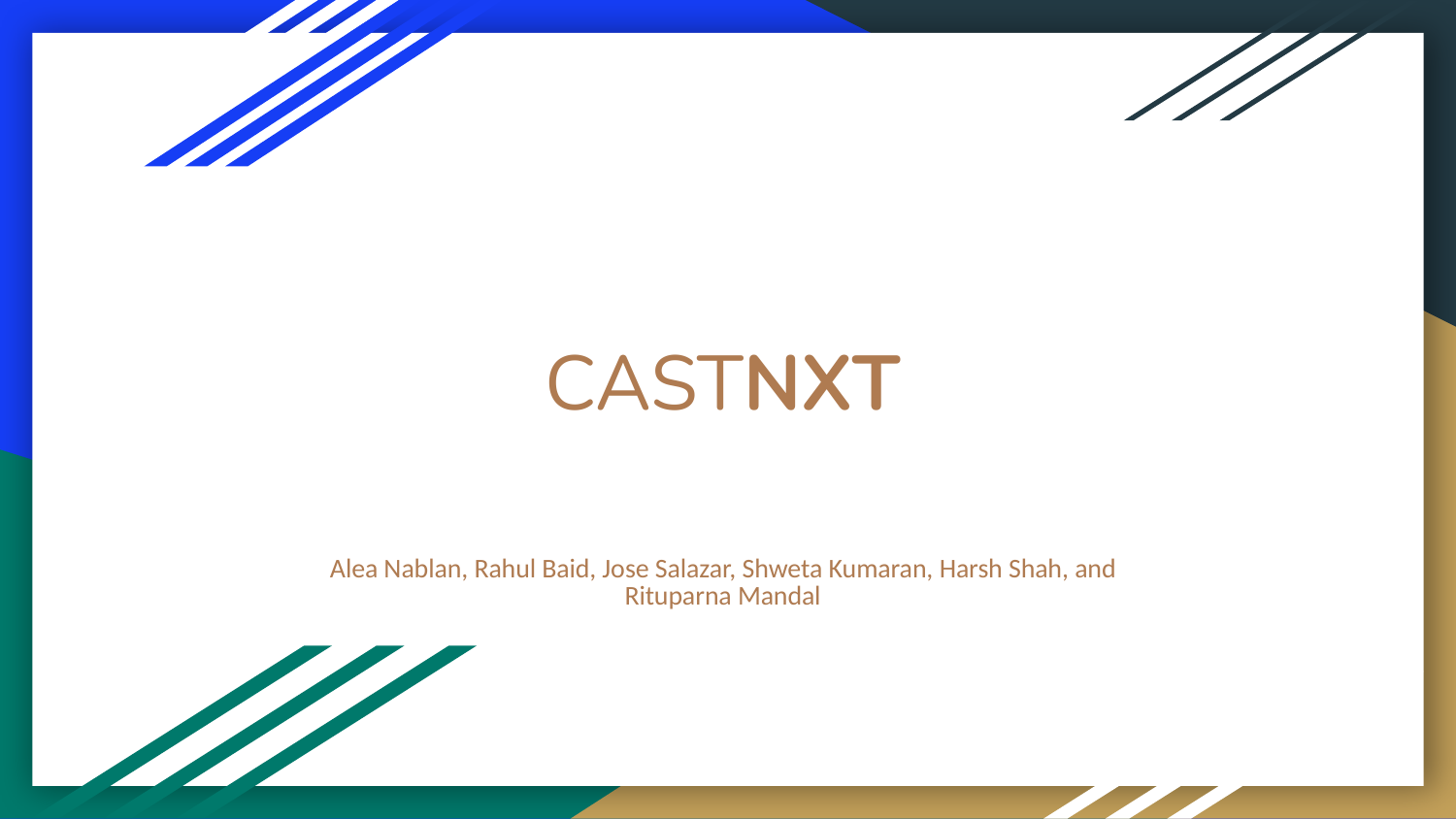

# CASTNXT
Alea Nablan, Rahul Baid, Jose Salazar, Shweta Kumaran, Harsh Shah, and Rituparna Mandal